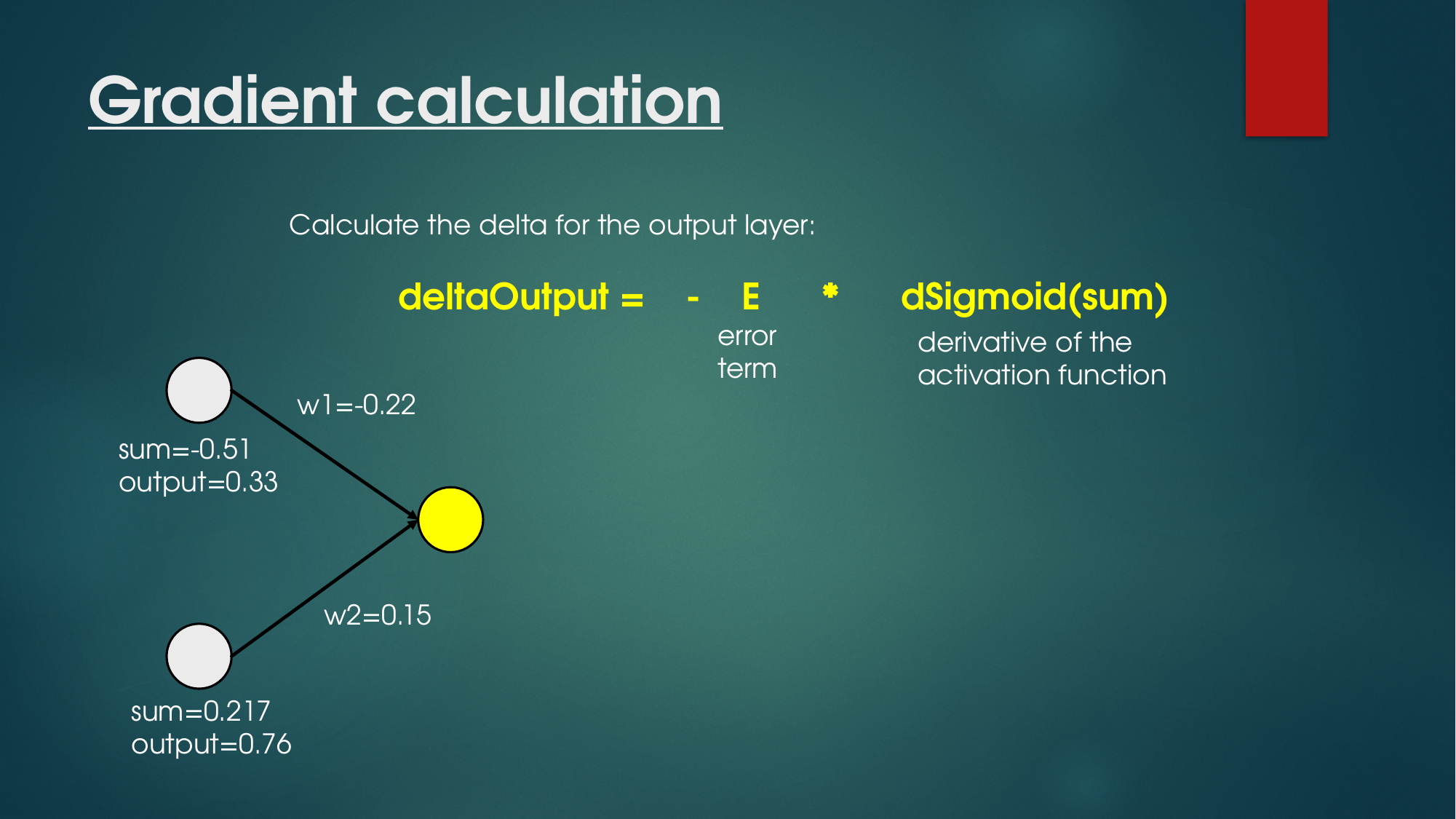

# Gradient calculation
Calculate the delta for the output layer:

	deltaOutput =    -    E      *      dSigmoid(sum)
error
term
derivative of the
activation function

w1=-0.22
sum=-0.51
output=0.33

w2=0.15

sum=0.217
output=0.76